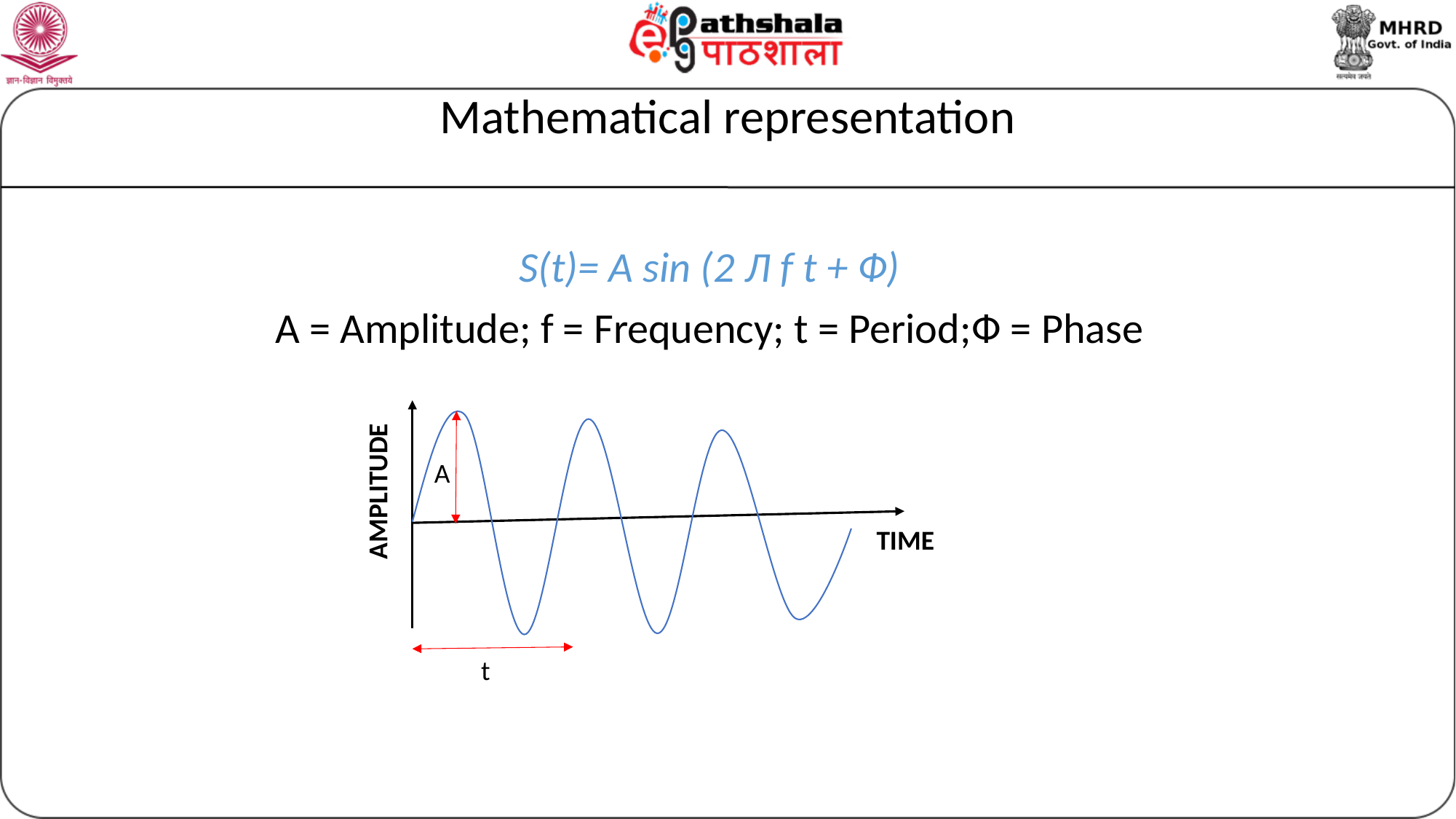

# Mathematical representation

S(t)= A sin (2 Л f t + Ф)
A = Amplitude; f = Frequency; t = Period;Ф = Phase

AMPLITUDE
TIME

A
t